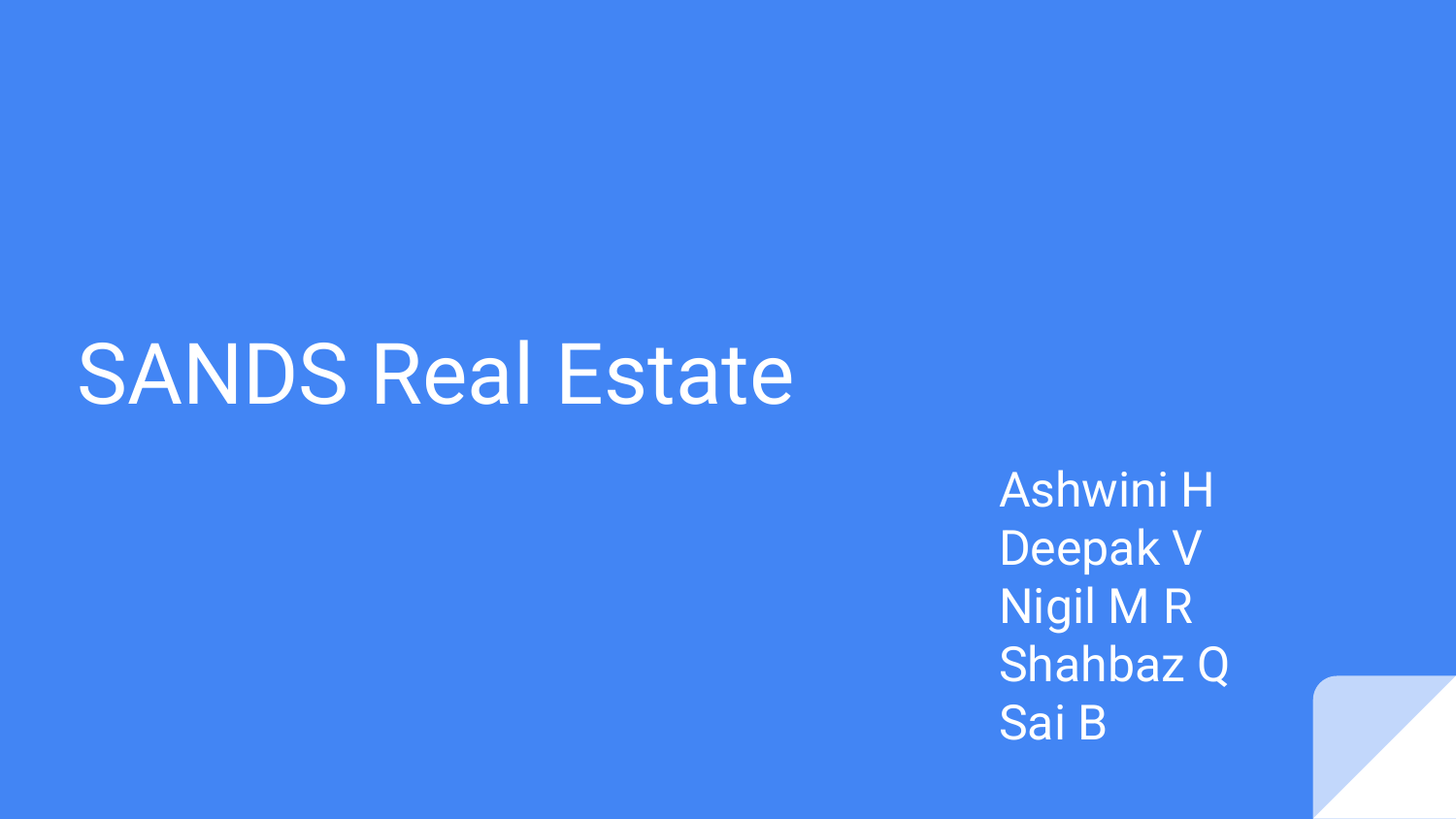

# SANDS Real Estate
                                                                            Ashwini H
                                                                            Deepak V
                                                                            Nigil M R
                                                                            Shahbaz Q
                                                                            Sai B